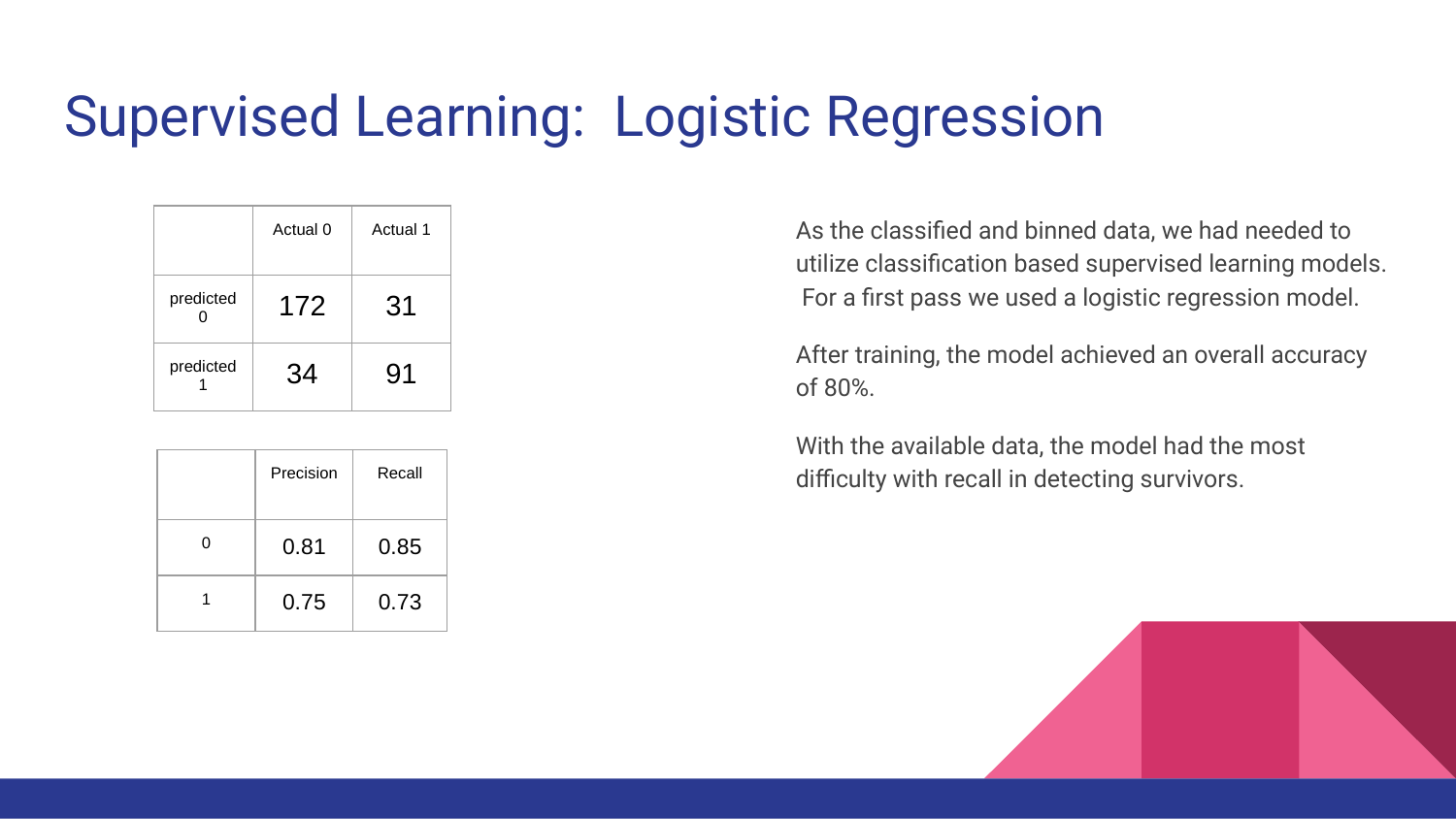

# Supervised Learning:  Logistic Regression
As the classified and binned data, we had needed to utilize classification based supervised learning models.  For a first pass we used a logistic regression model.
After training, the model achieved an overall accuracy of 80%.
With the available data, the model had the most difficulty with recall in detecting survivors.
|  | Actual 0 | Actual 1 |
| --- | --- | --- |
| predicted 0 | 172 | 31 |
| predicted 1 | 34 | 91 |
|  | Precision | Recall |
| --- | --- | --- |
| 0 | 0.81 | 0.85 |
| 1 | 0.75 | 0.73 |